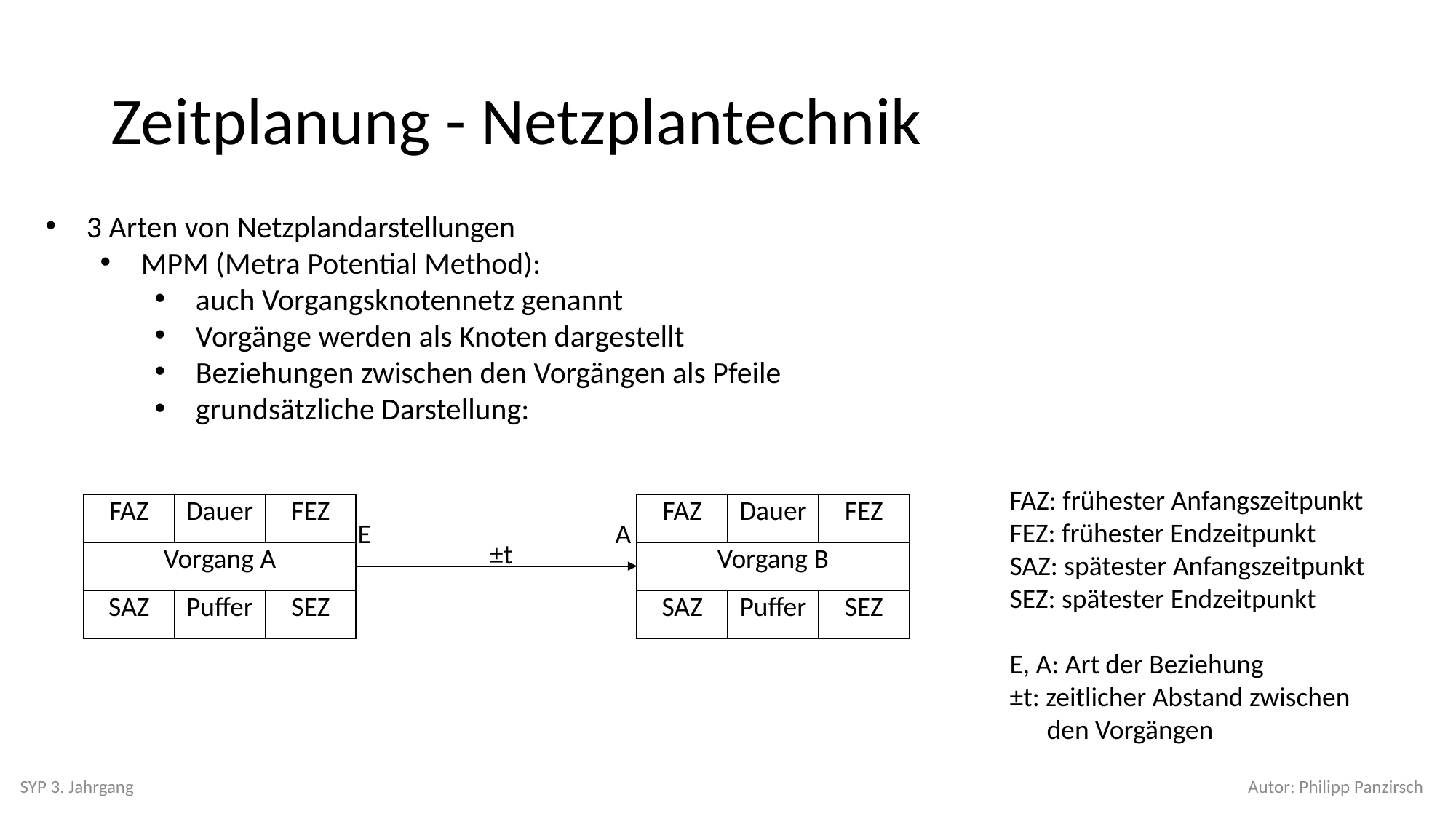

# Zeitplanung - Netzplantechnik
3 Arten von Netzplandarstellungen
MPM (Metra Potential Method):
auch Vorgangsknotennetz genannt
Vorgänge werden als Knoten dargestellt
Beziehungen zwischen den Vorgängen als Pfeile
grundsätzliche Darstellung:
FAZ: frühester Anfangszeitpunkt
FEZ: frühester Endzeitpunkt
SAZ: spätester Anfangszeitpunkt
SEZ: spätester Endzeitpunkt

E, A: Art der Beziehung
±t: zeitlicher Abstand zwischen
      den Vorgängen

| FAZ | Dauer | FEZ |
| --- | --- | --- |
| Vorgang A |  |  |
| SAZ | Puffer | SEZ |
| FAZ | Dauer | FEZ |
| --- | --- | --- |
| Vorgang B |  |  |
| SAZ | Puffer | SEZ |
E
A
±t
SYP 3. Jahrgang
Autor: Philipp Panzirsch